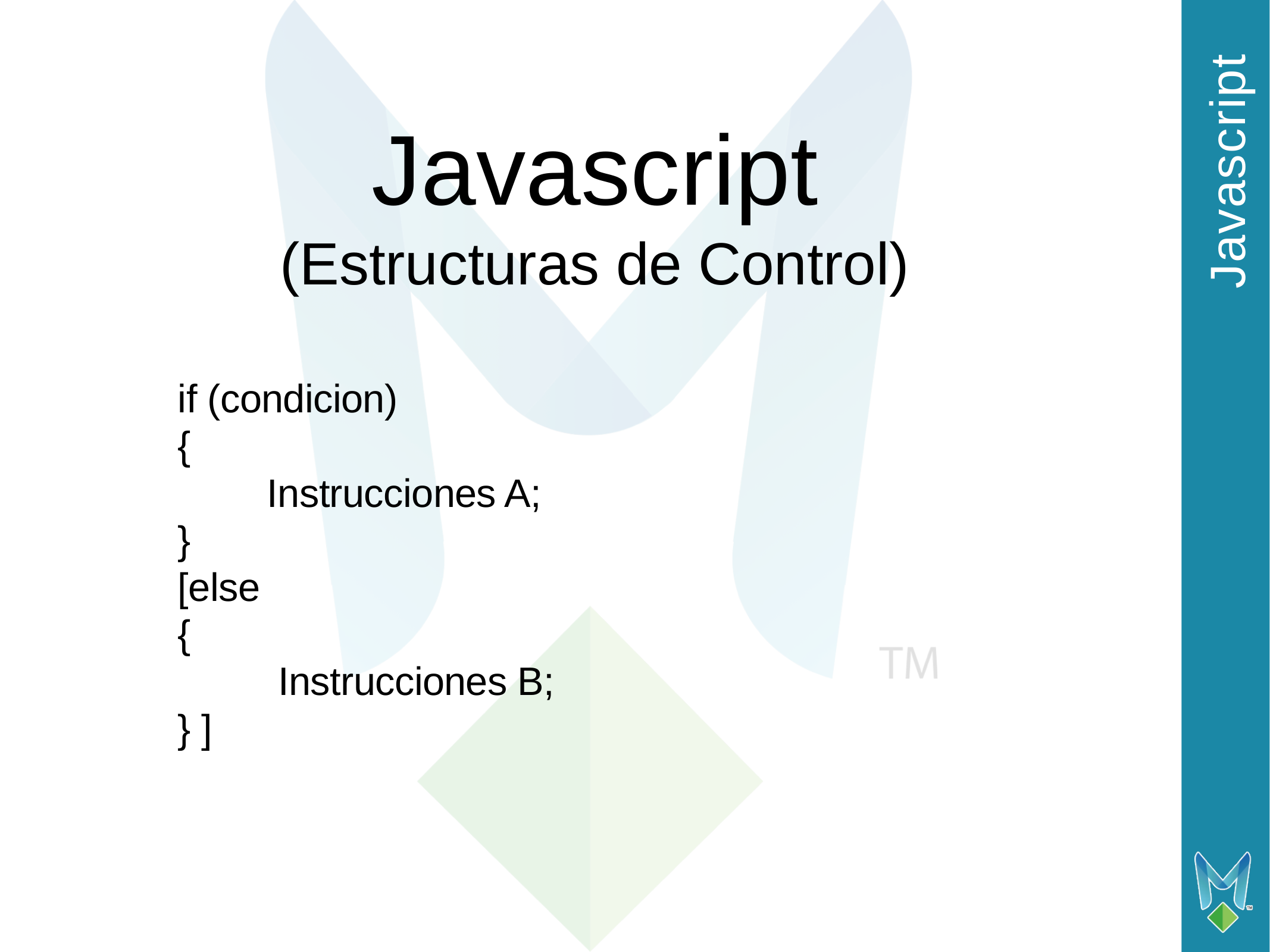

Javascript
# Javascript (Estructuras de Control)
if (condicion)
{
	Instrucciones A;
}
[else
{
	 Instrucciones B;
} ]